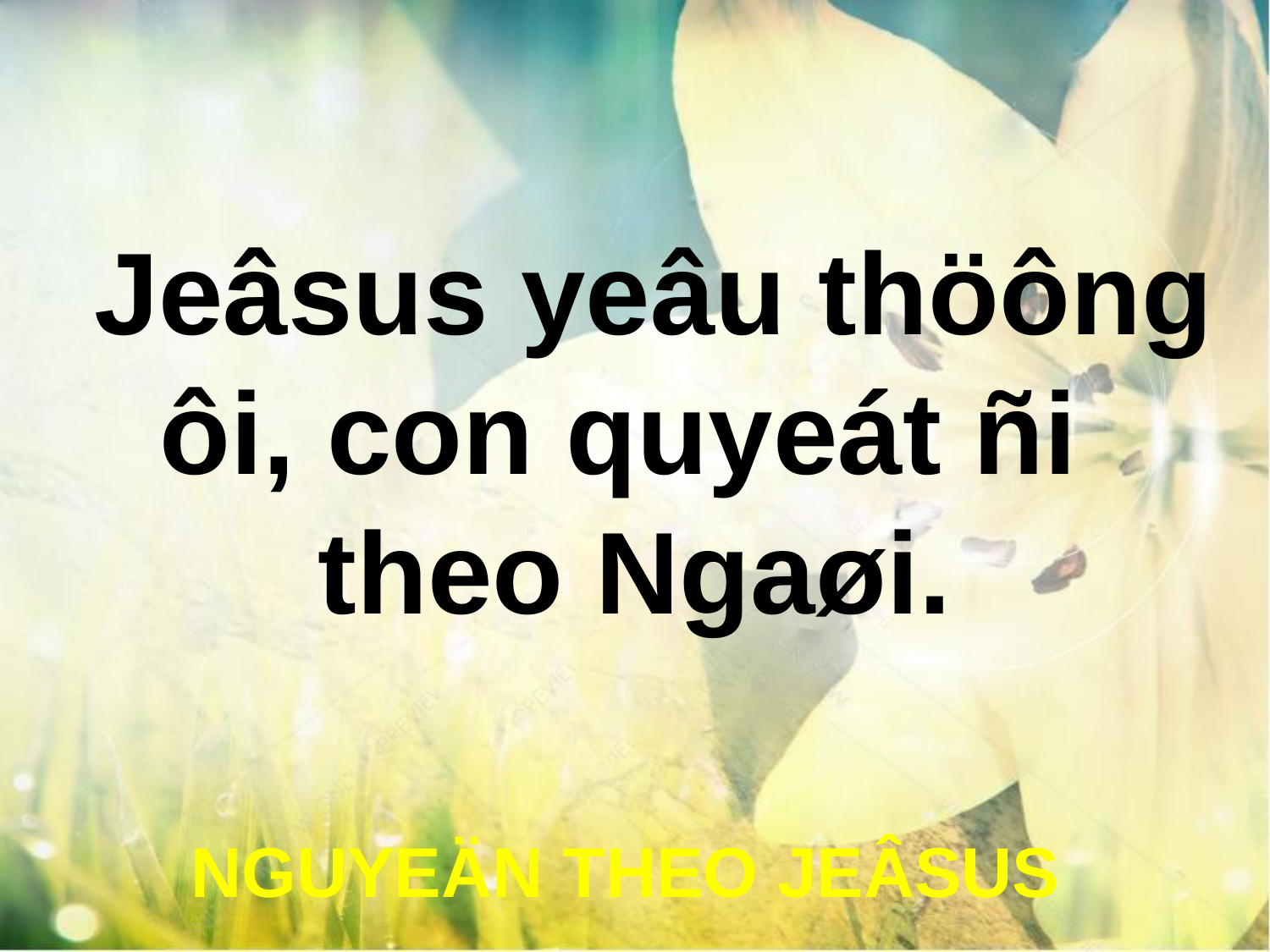

Jeâsus yeâu thöông ôi, con quyeát ñi
theo Ngaøi.
NGUYEÄN THEO JEÂSUS